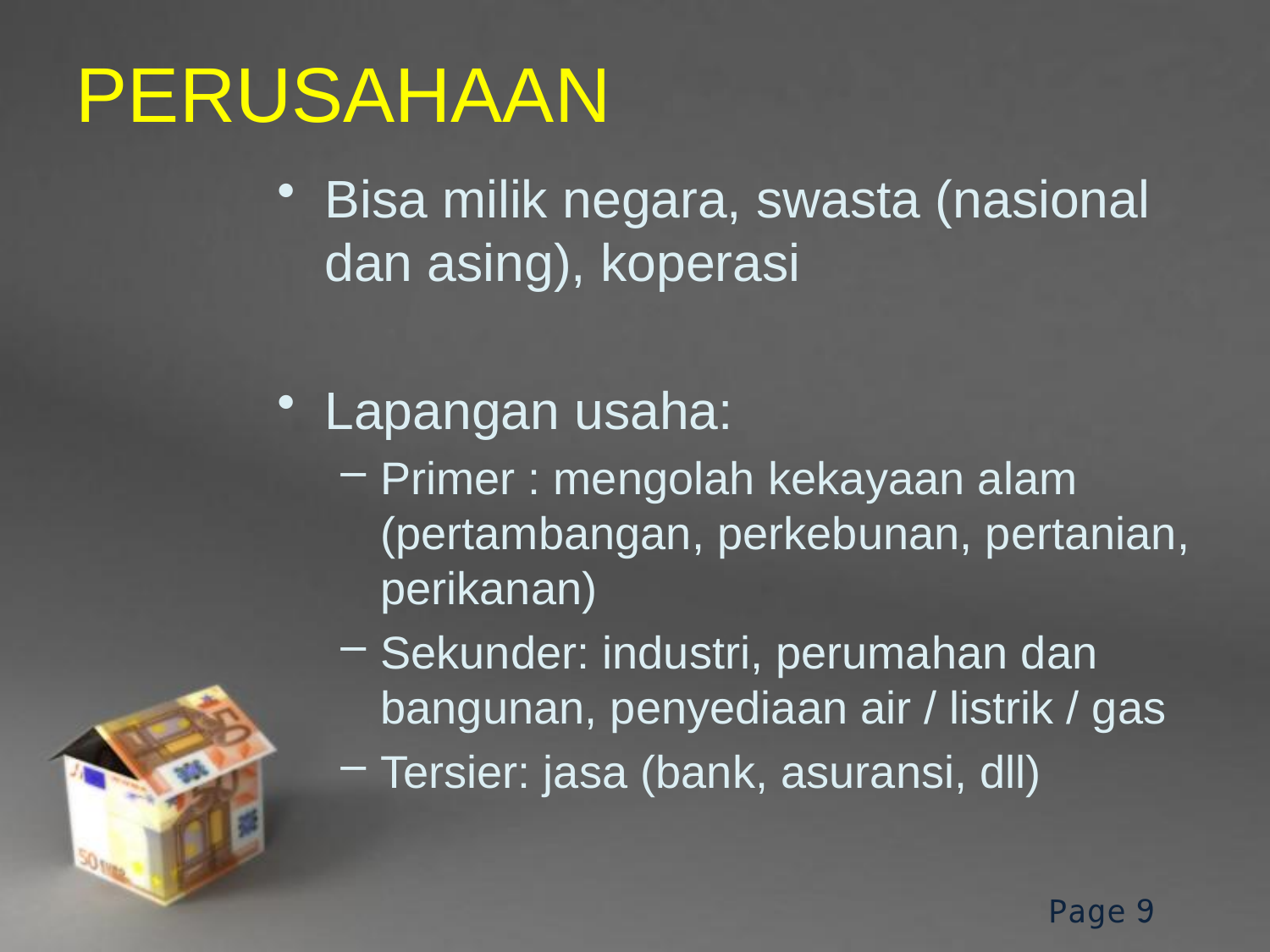

# PERUSAHAAN
Bisa milik negara, swasta (nasional dan asing), koperasi

Lapangan usaha:
Primer : mengolah kekayaan alam (pertambangan, perkebunan, pertanian, perikanan)
Sekunder: industri, perumahan dan bangunan, penyediaan air / listrik / gas
Tersier: jasa (bank, asuransi, dll)